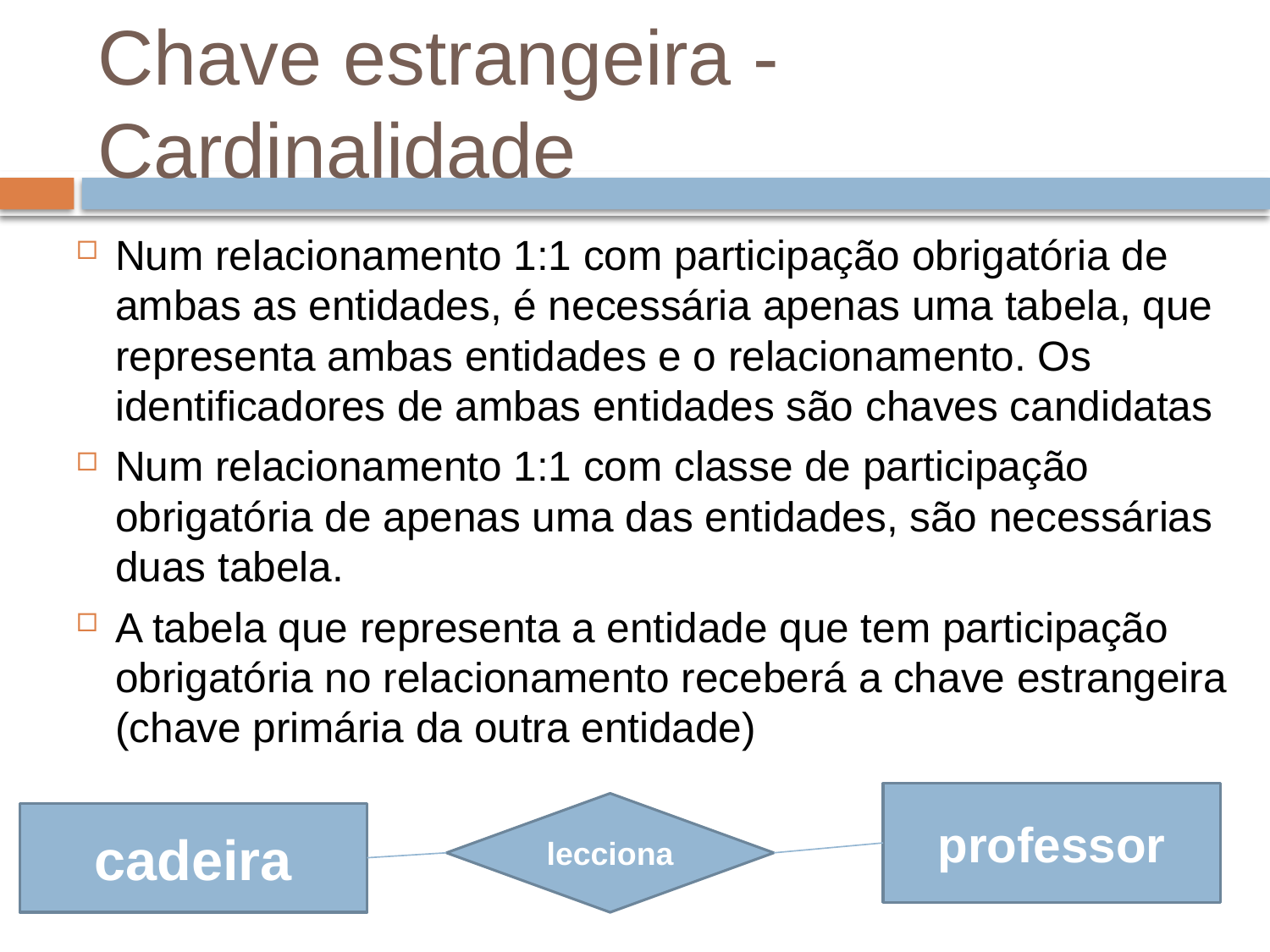

# Chave estrangeira - Cardinalidade
Num relacionamento 1:1 com participação obrigatória de ambas as entidades, é necessária apenas uma tabela, que representa ambas entidades e o relacionamento. Os identificadores de ambas entidades são chaves candidatas
Num relacionamento 1:1 com classe de participação obrigatória de apenas uma das entidades, são necessárias duas tabela.
A tabela que representa a entidade que tem participação obrigatória no relacionamento receberá a chave estrangeira (chave primária da outra entidade)

professor
lecciona
cadeira